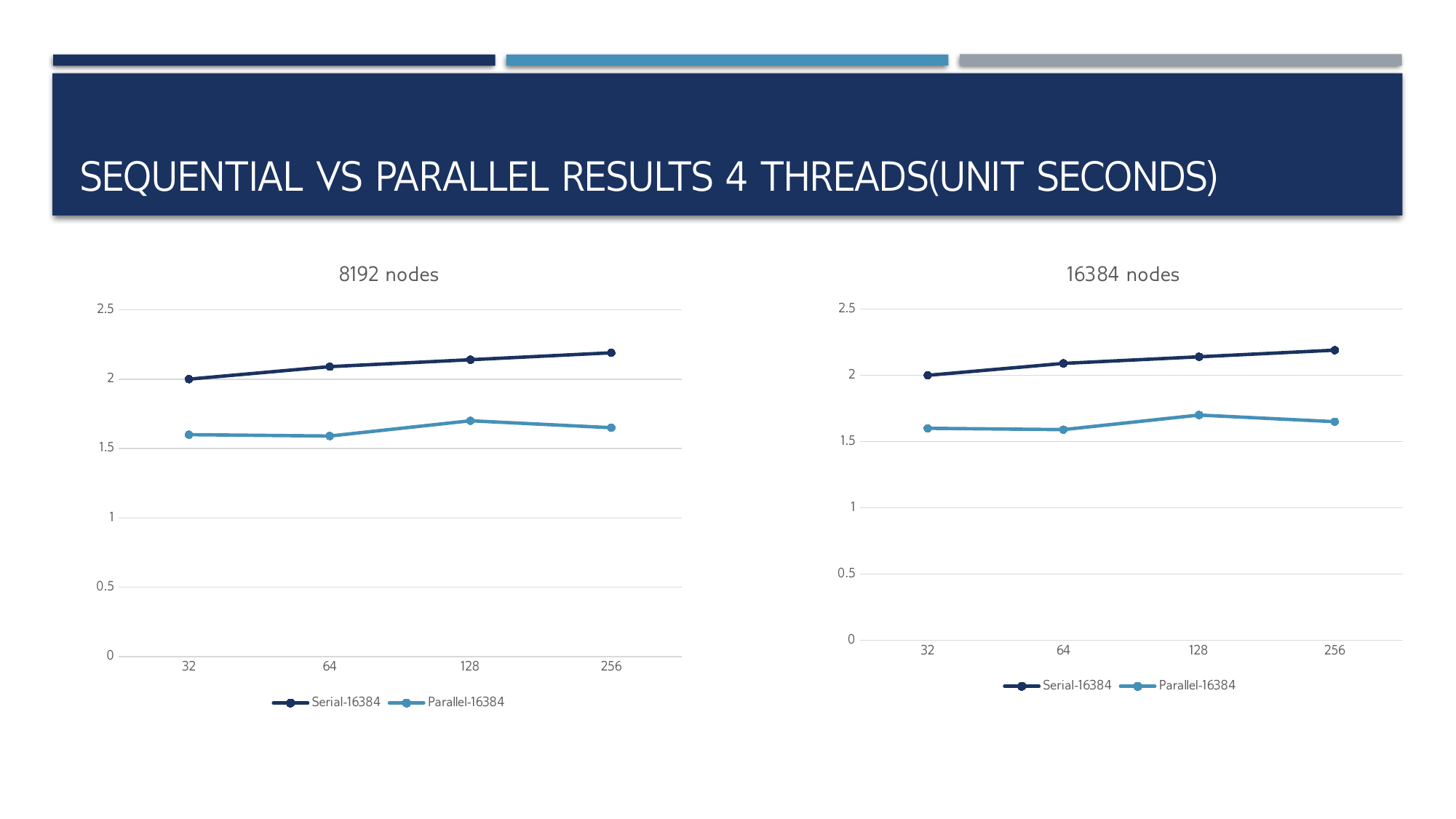

# Sequential vs parallel results 4 Threads(UNIT seconds)

### Chart:  16384 nodes

| Category | Serial-16384 | Parallel-16384 |
|---|---|---|
| 32 | 2.0 | 1.6 |
| 64 | 2.09 | 1.59 |
| 128 | 2.14 | 1.7 |
| 256 | 2.19 | 1.65 |

### Chart: 8192 nodes

| Category | Serial-16384 | Parallel-16384 |
|---|---|---|
| 32 | 2.0 | 1.6 |
| 64 | 2.09 | 1.59 |
| 128 | 2.14 | 1.7 |
| 256 | 2.19 | 1.65 |